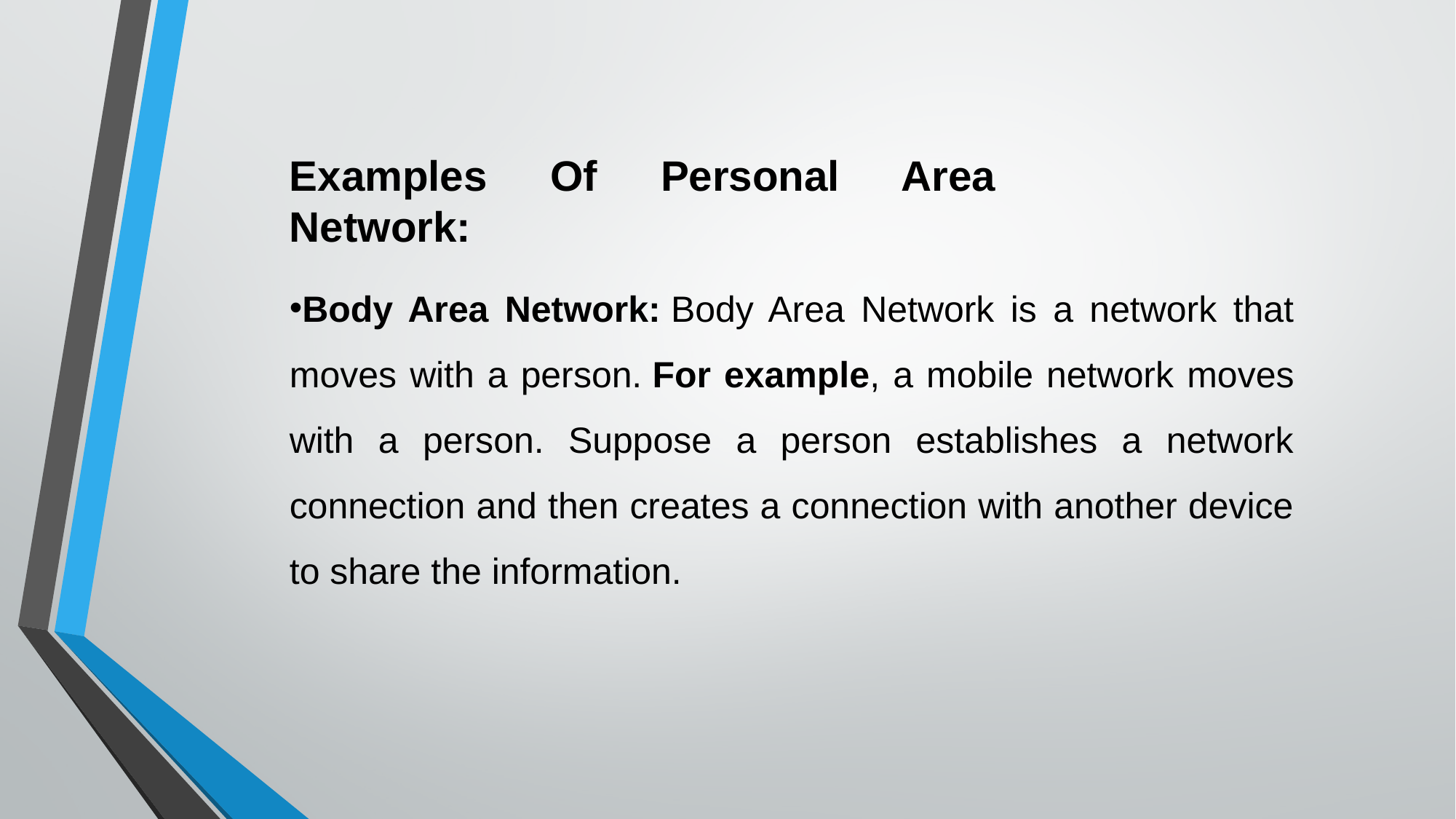

Examples Of Personal Area Network:
Body Area Network: Body Area Network is a network that moves with a person. For example, a mobile network moves with a person. Suppose a person establishes a network connection and then creates a connection with another device to share the information.